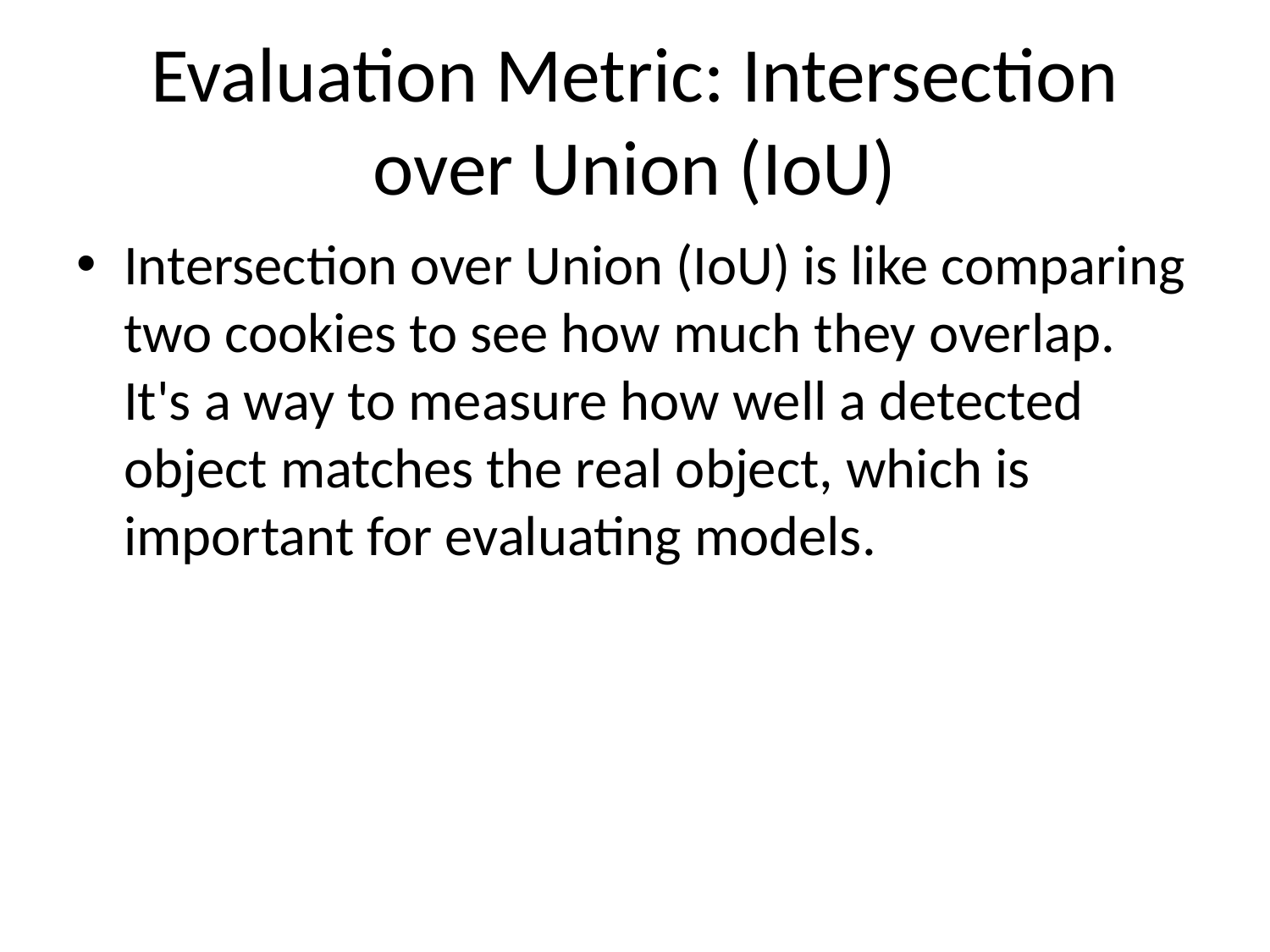

# Evaluation Metric: Intersection over Union (IoU)
Intersection over Union (IoU) is like comparing two cookies to see how much they overlap. It's a way to measure how well a detected object matches the real object, which is important for evaluating models.